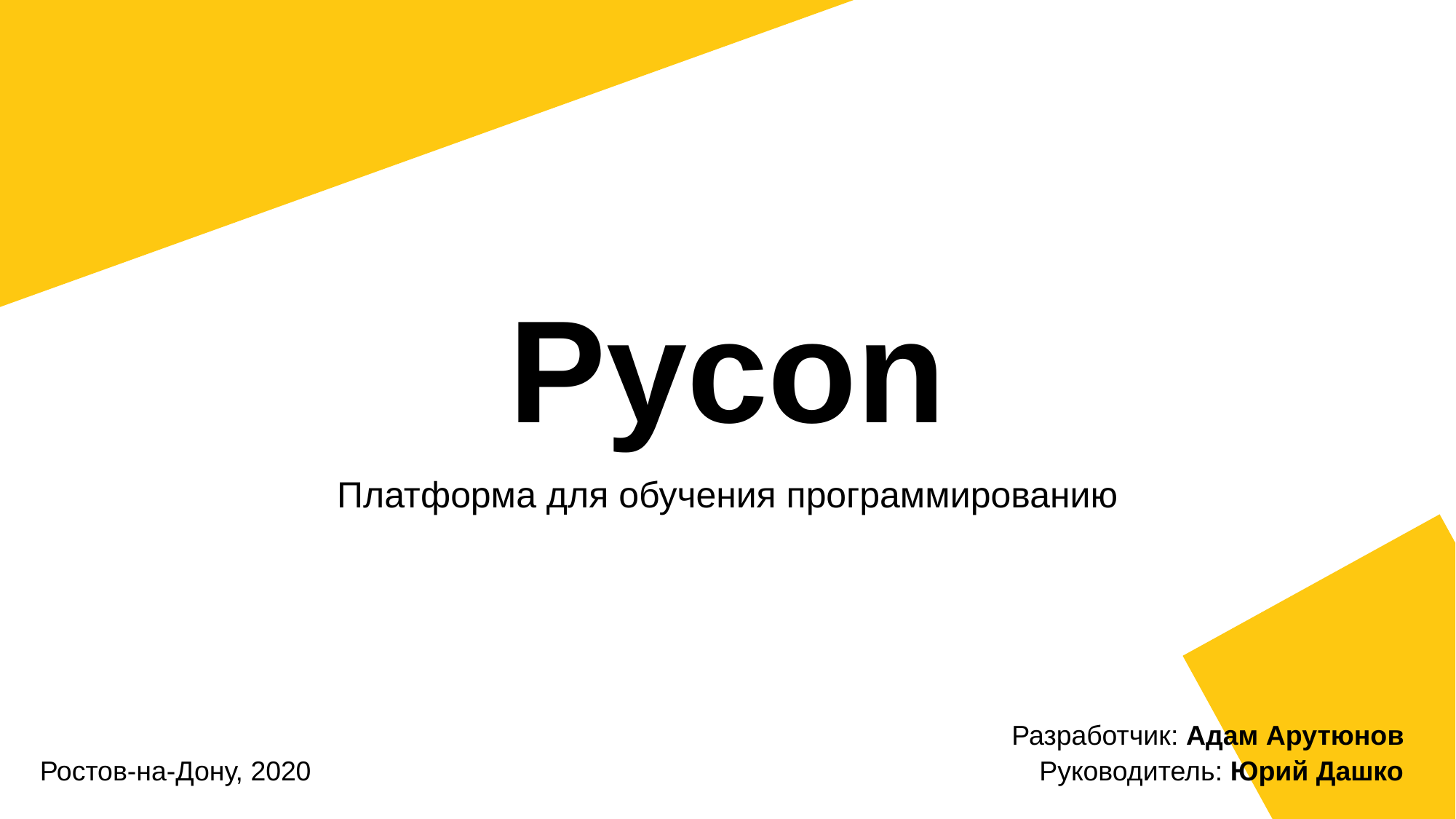

# Pycon
Платформа для обучения программированию
Разработчик: Адам Арутюнов
Ростов-на-Дону, 2020
Руководитель: Юрий Дашко